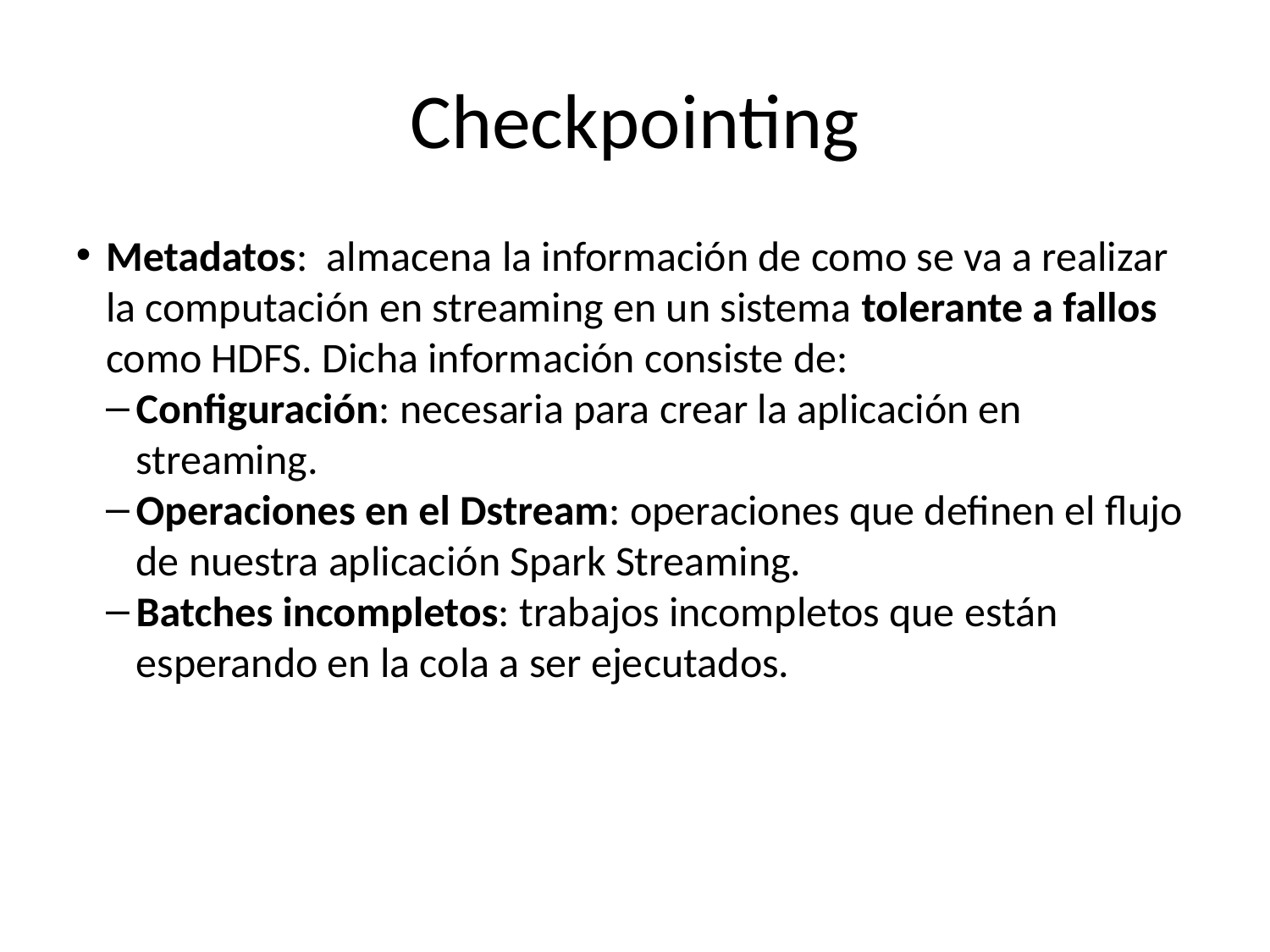

Checkpointing
Metadatos:  almacena la información de como se va a realizar la computación en streaming en un sistema tolerante a fallos como HDFS. Dicha información consiste de:
Configuración: necesaria para crear la aplicación en streaming.
Operaciones en el Dstream: operaciones que definen el flujo de nuestra aplicación Spark Streaming.
Batches incompletos: trabajos incompletos que están esperando en la cola a ser ejecutados.